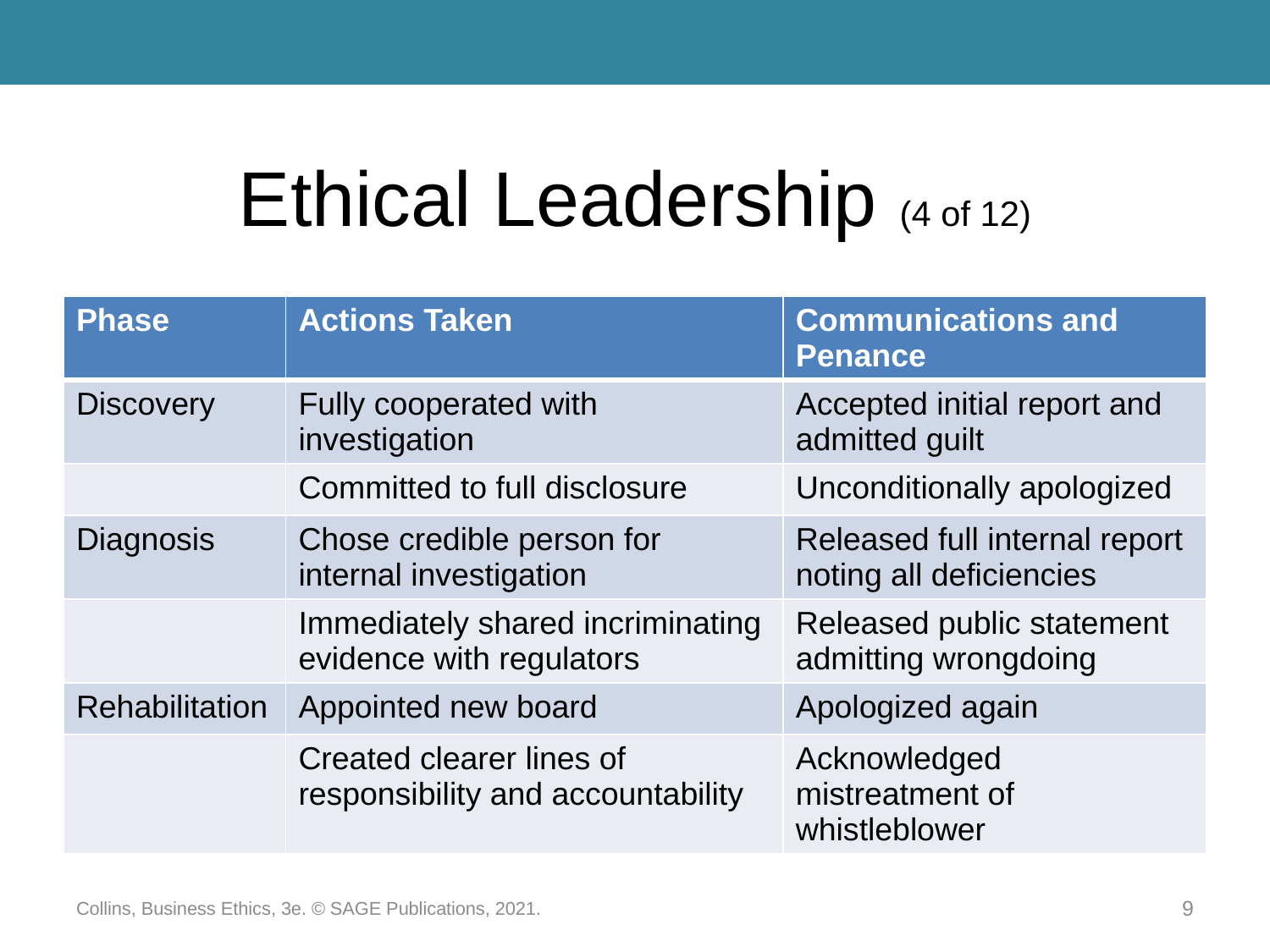

# Ethical Leadership (4 of 12)
| Phase | Actions Taken | Communications and Penance |
| --- | --- | --- |
| Discovery | Fully cooperated with investigation | Accepted initial report and admitted guilt |
|  | Committed to full disclosure | Unconditionally apologized |
| Diagnosis | Chose credible person for internal investigation | Released full internal report noting all deficiencies |
|  | Immediately shared incriminating evidence with regulators | Released public statement admitting wrongdoing |
| Rehabilitation | Appointed new board | Apologized again |
|  | Created clearer lines of responsibility and accountability | Acknowledged mistreatment of whistleblower |
Collins, Business Ethics, 3e. © SAGE Publications, 2021.
9